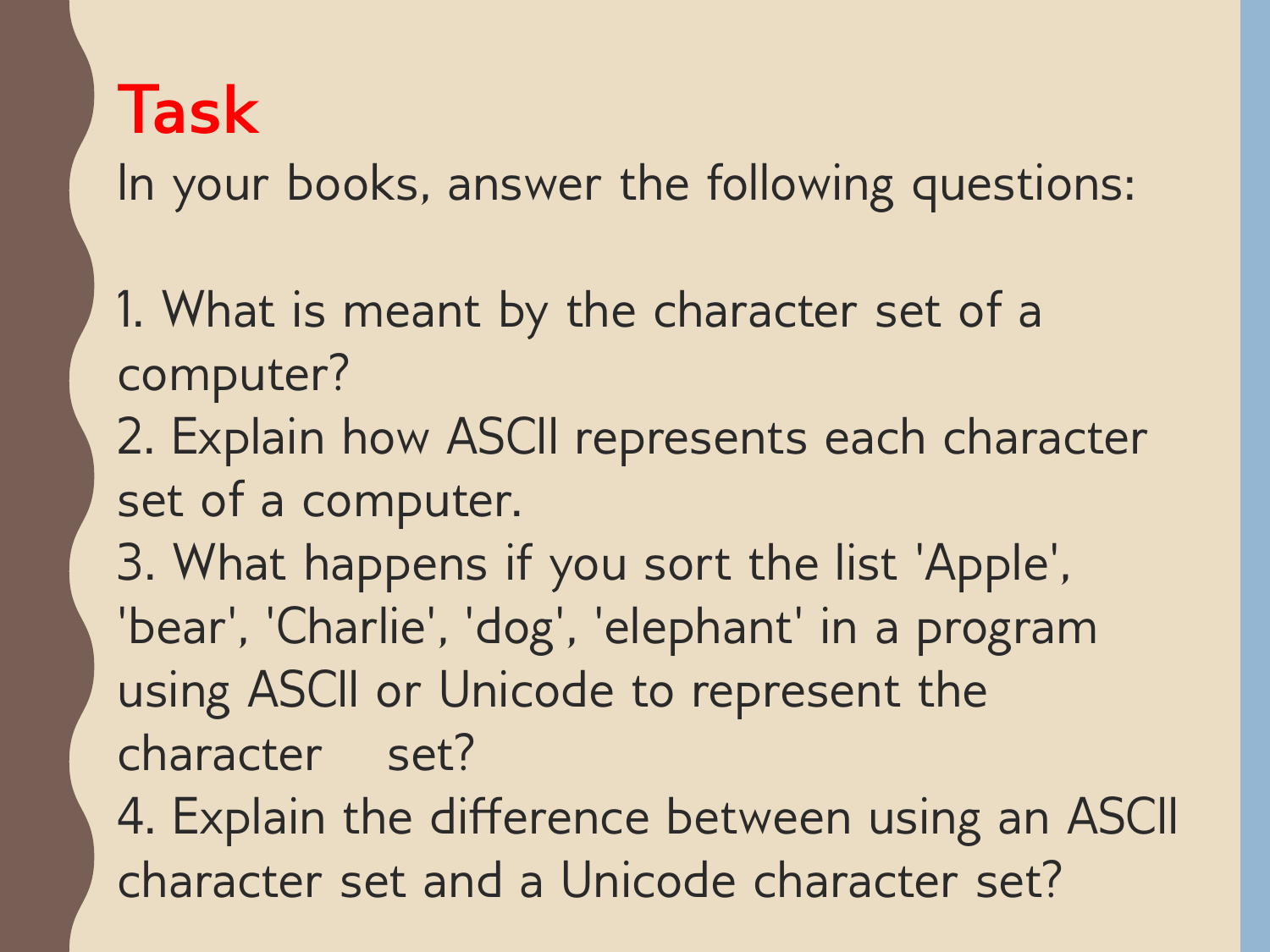

Task
In your books, answer the following questions:
1. What is meant by the character set of a computer?
2. Explain how ASCII represents each character set of a computer.
3. What happens if you sort the list 'Apple', 'bear', 'Charlie', 'dog', 'elephant' in a program using ASCII or Unicode to represent the character    set?
4. Explain the difference between using an ASCII character set and a Unicode character set?